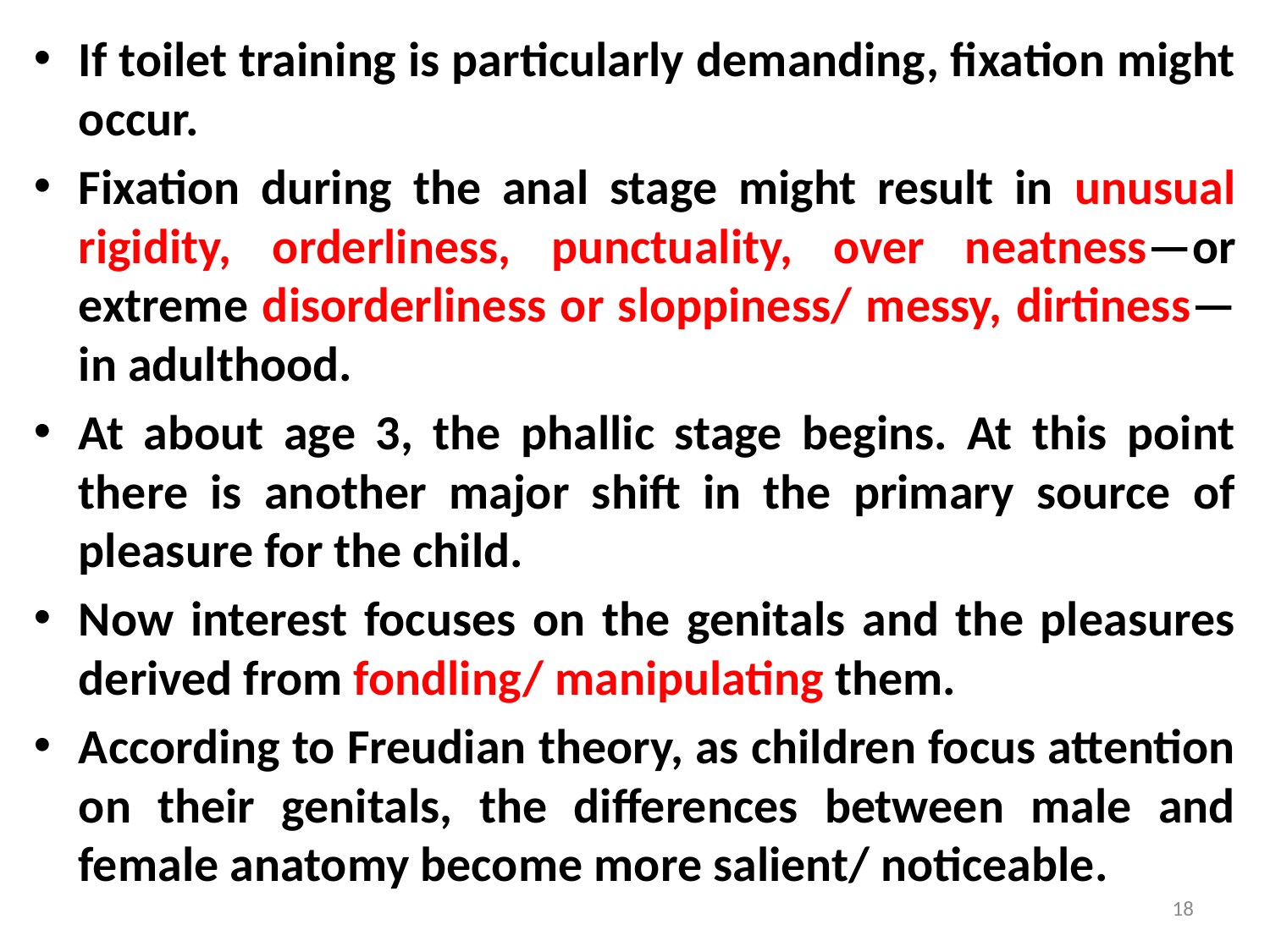

If toilet training is particularly demanding, fixation might occur.
Fixation during the anal stage might result in unusual rigidity, orderliness, punctuality, over neatness—or extreme disorderliness or sloppiness/ messy, dirtiness—in adulthood.
At about age 3, the phallic stage begins. At this point there is another major shift in the primary source of pleasure for the child.
Now interest focuses on the genitals and the pleasures derived from fondling/ manipulating them.
According to Freudian theory, as children focus attention on their genitals, the differences between male and female anatomy become more salient/ noticeable.

18